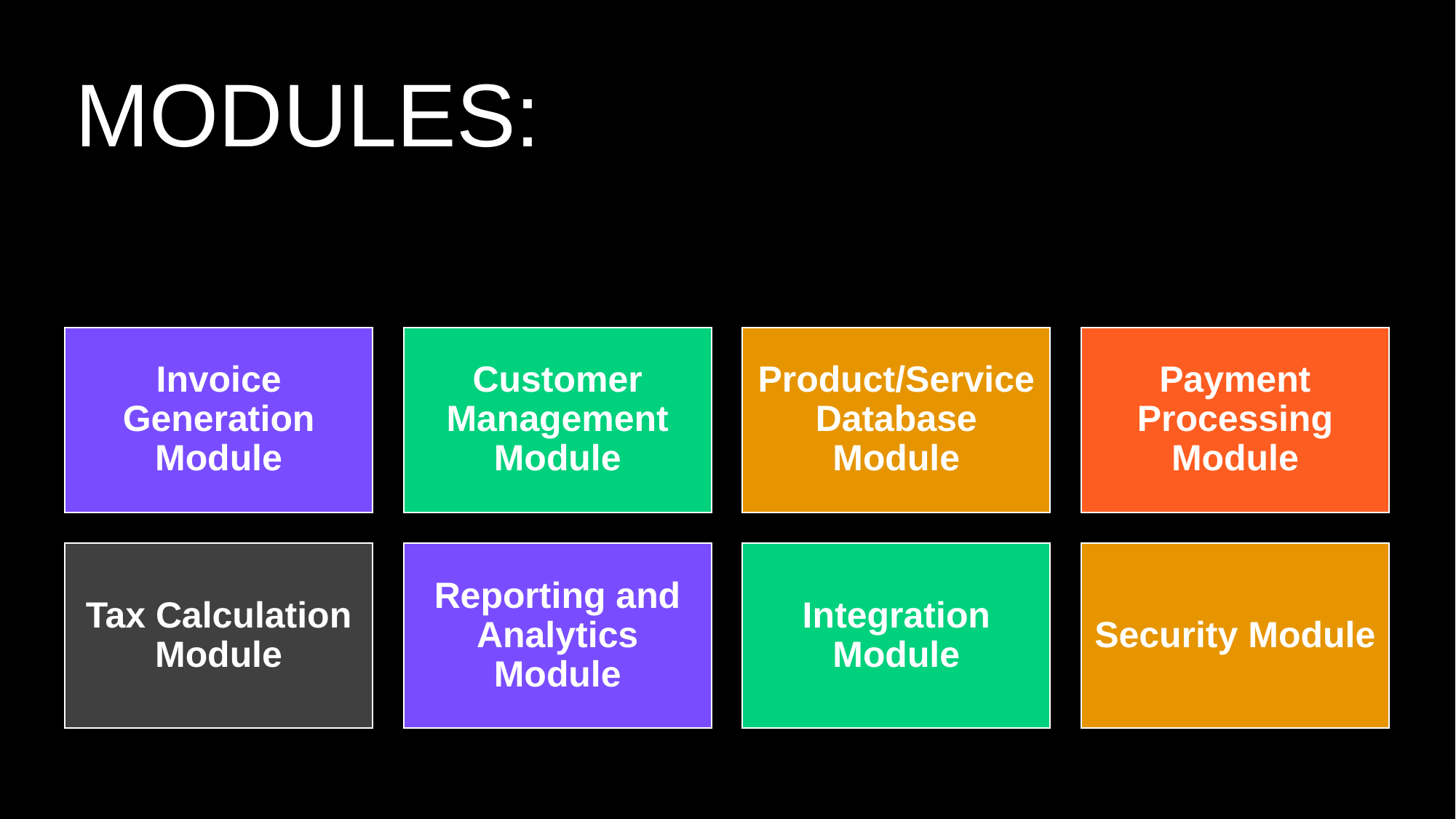

# MODULES:
Invoice Generation Module
Customer Management Module
Product/Service Database Module
Payment Processing Module
Tax Calculation Module
Reporting and Analytics Module
Integration Module
Security Module